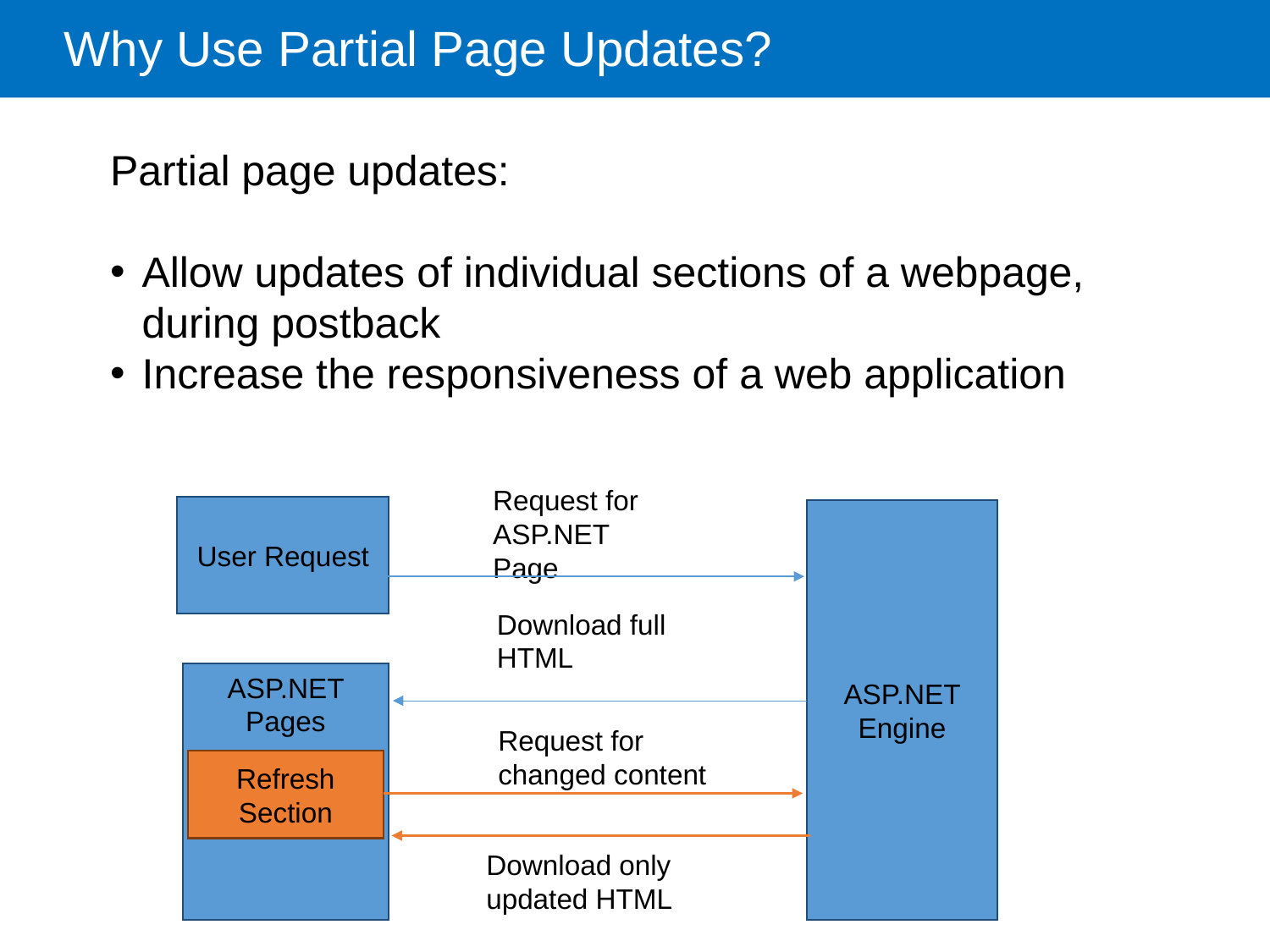

# Why Use Partial Page Updates?
Partial page updates:

Allow updates of individual sections of a webpage, during postback
Increase the responsiveness of a web application
Request for ASP.NET Page
User Request
ASP.NET Engine
Download full HTML
ASP.NET Pages
Request for changed content
Refresh Section
Download only updated HTML